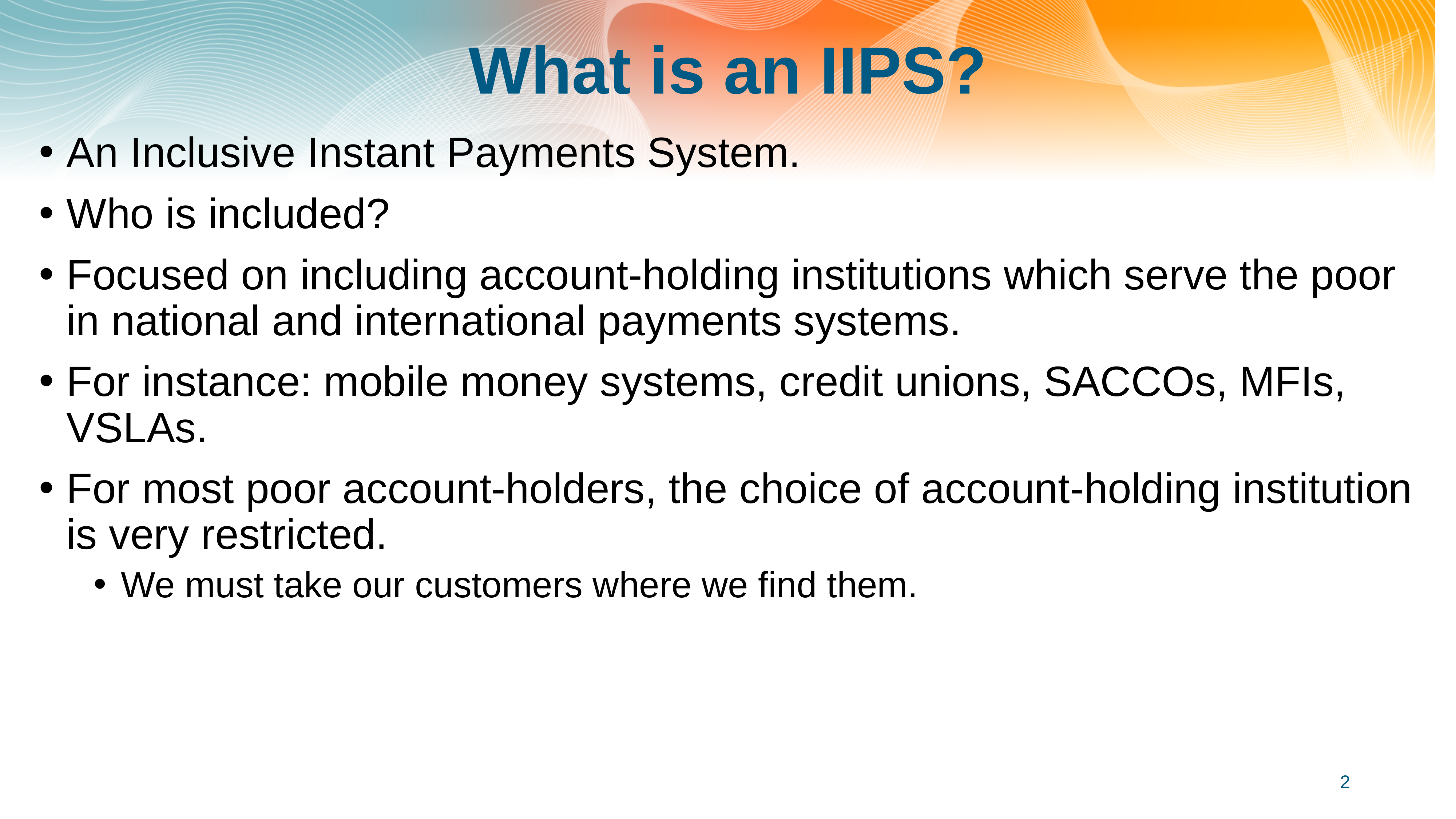

# What is an IIPS?
An Inclusive Instant Payments System.
Who is included?
Focused on including account-holding institutions which serve the poor in national and international payments systems.
For instance: mobile money systems, credit unions, SACCOs, MFIs, VSLAs.
For most poor account-holders, the choice of account-holding institution is very restricted.
We must take our customers where we find them.

2